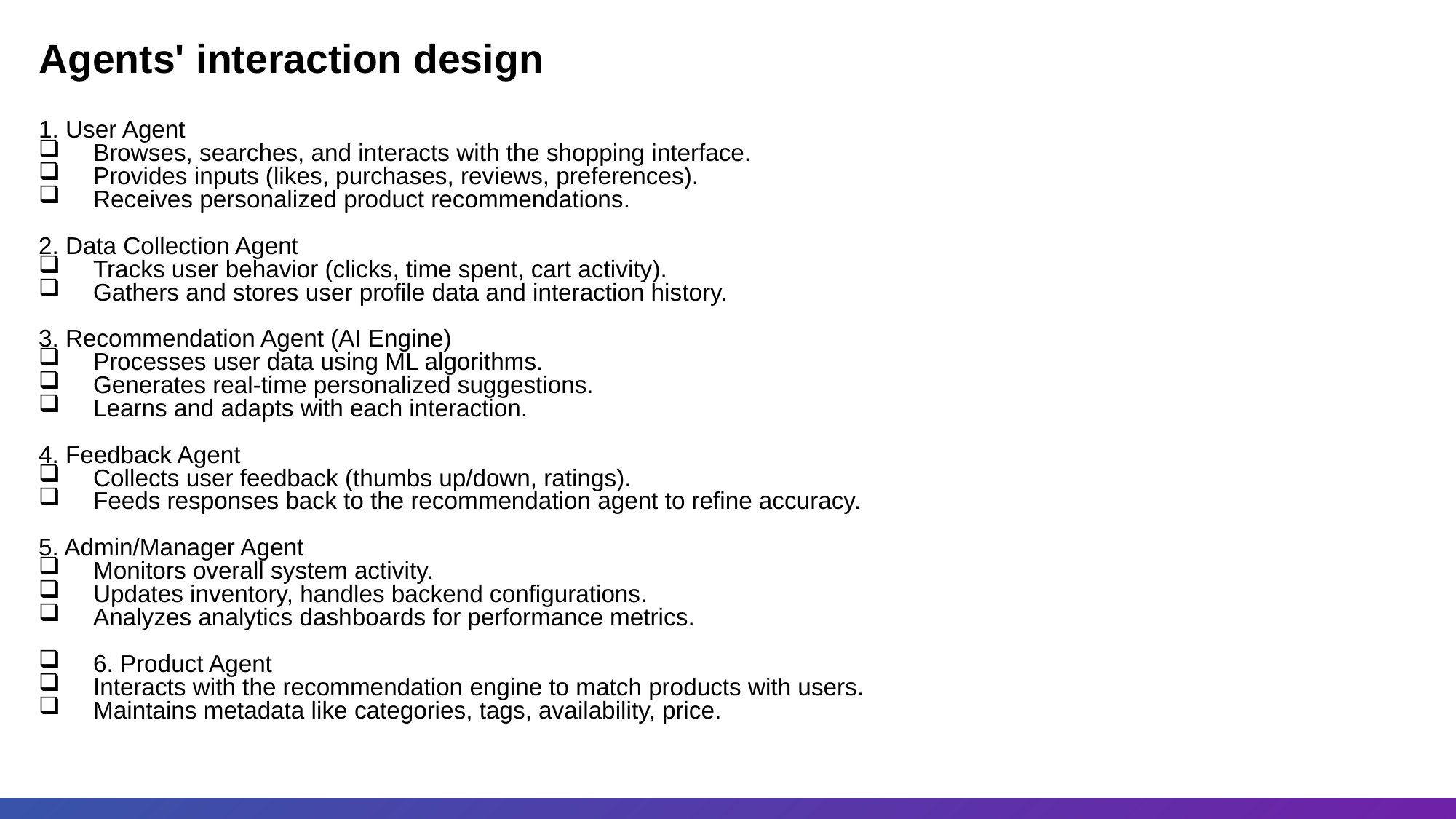

Agents' interaction design

1. User Agent
Browses, searches, and interacts with the shopping interface.
Provides inputs (likes, purchases, reviews, preferences).
Receives personalized product recommendations.

2. Data Collection Agent
Tracks user behavior (clicks, time spent, cart activity).
Gathers and stores user profile data and interaction history.

3. Recommendation Agent (AI Engine)
Processes user data using ML algorithms.
Generates real-time personalized suggestions.
Learns and adapts with each interaction.

4. Feedback Agent
Collects user feedback (thumbs up/down, ratings).
Feeds responses back to the recommendation agent to refine accuracy.

5. Admin/Manager Agent
Monitors overall system activity.
Updates inventory, handles backend configurations.
Analyzes analytics dashboards for performance metrics.

6. Product Agent
Interacts with the recommendation engine to match products with users.
Maintains metadata like categories, tags, availability, price.